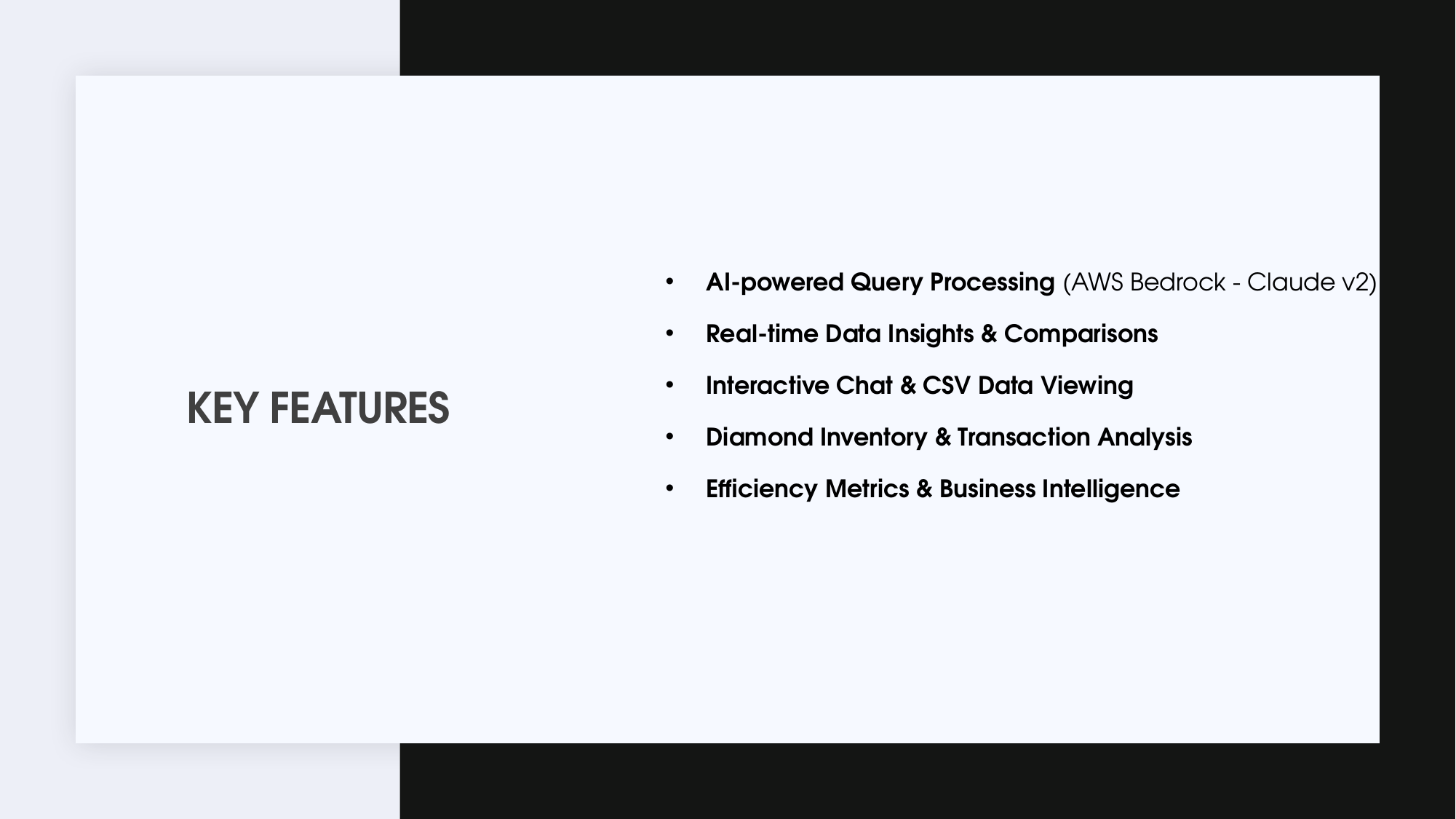

AI-powered Query Processing (AWS Bedrock - Claude v2)
Real-time Data Insights & Comparisons
Interactive Chat & CSV Data Viewing
Diamond Inventory & Transaction Analysis
Efficiency Metrics & Business Intelligence

# Key Features